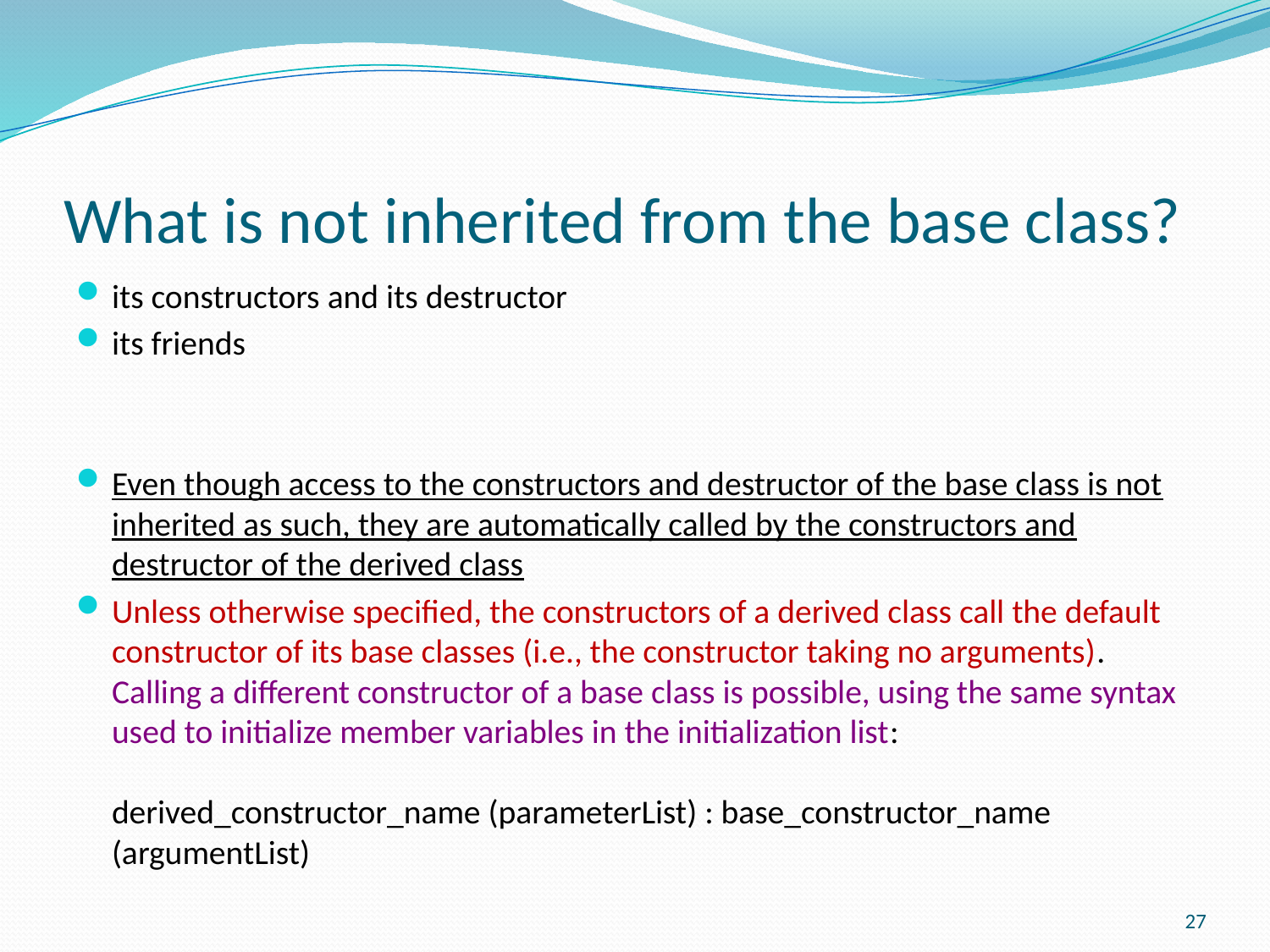

# What is not inherited from the base class?
its constructors and its destructor
its friends

Even though access to the constructors and destructor of the base class is not inherited as such, they are automatically called by the constructors and destructor of the derived class
Unless otherwise specified, the constructors of a derived class call the default constructor of its base classes (i.e., the constructor taking no arguments). Calling a different constructor of a base class is possible, using the same syntax used to initialize member variables in the initialization list:
derived_constructor_name (parameterList) : base_constructor_name (argumentList)
27